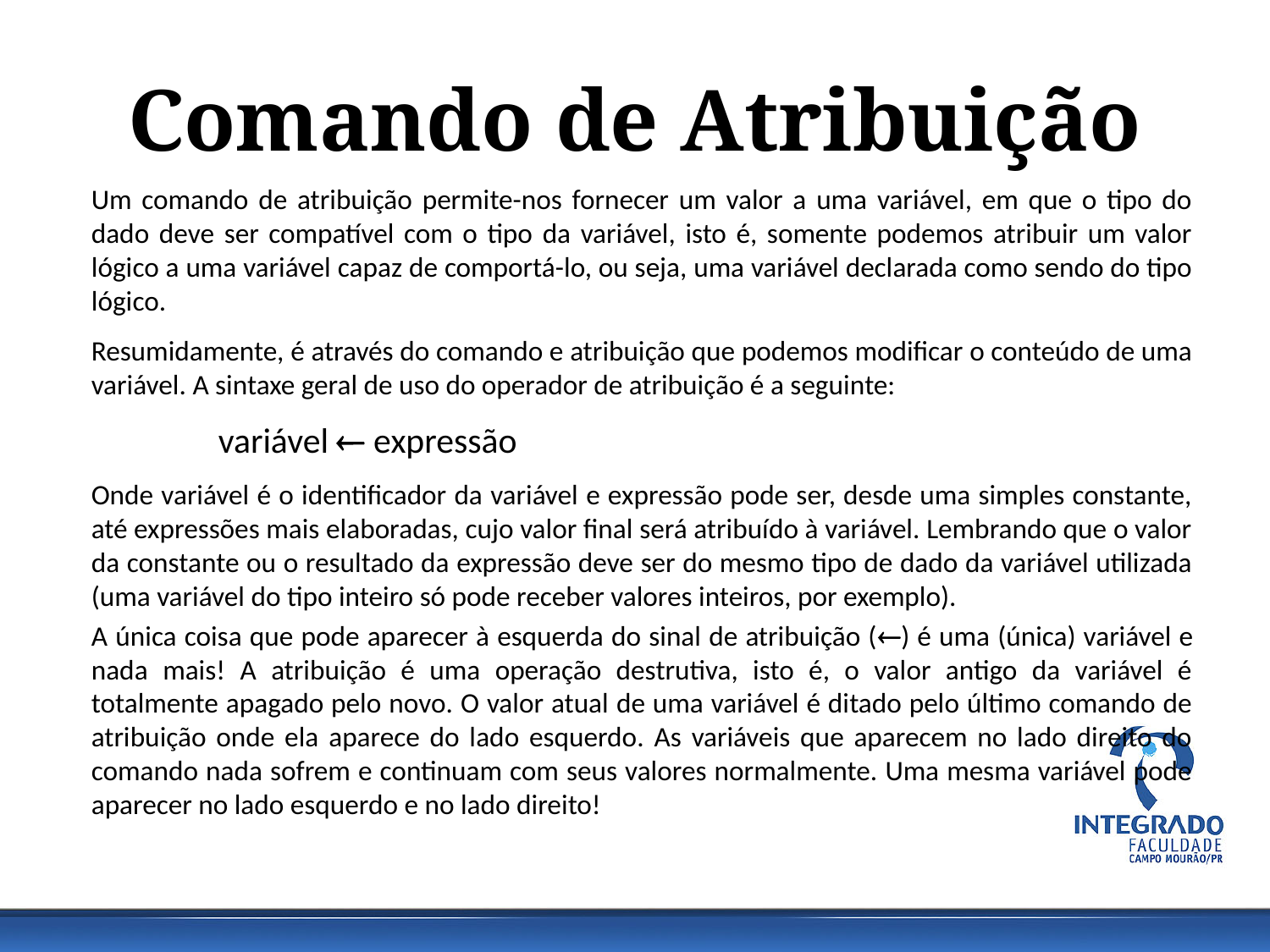

# Comando de Atribuição
Um comando de atribuição permite-nos fornecer um valor a uma variável, em que o tipo do dado deve ser compatível com o tipo da variável, isto é, somente podemos atribuir um valor lógico a uma variável capaz de comportá-lo, ou seja, uma variável declarada como sendo do tipo lógico.
Resumidamente, é através do comando e atribuição que podemos modificar o conteúdo de uma variável. A sintaxe geral de uso do operador de atribuição é a seguinte:
	variável ← expressão
Onde variável é o identificador da variável e expressão pode ser, desde uma simples constante, até expressões mais elaboradas, cujo valor final será atribuído à variável. Lembrando que o valor da constante ou o resultado da expressão deve ser do mesmo tipo de dado da variável utilizada (uma variável do tipo inteiro só pode receber valores inteiros, por exemplo).
A única coisa que pode aparecer à esquerda do sinal de atribuição (←) é uma (única) variável e nada mais! A atribuição é uma operação destrutiva, isto é, o valor antigo da variável é totalmente apagado pelo novo. O valor atual de uma variável é ditado pelo último comando de atribuição onde ela aparece do lado esquerdo. As variáveis que aparecem no lado direito do comando nada sofrem e continuam com seus valores normalmente. Uma mesma variável pode aparecer no lado esquerdo e no lado direito!